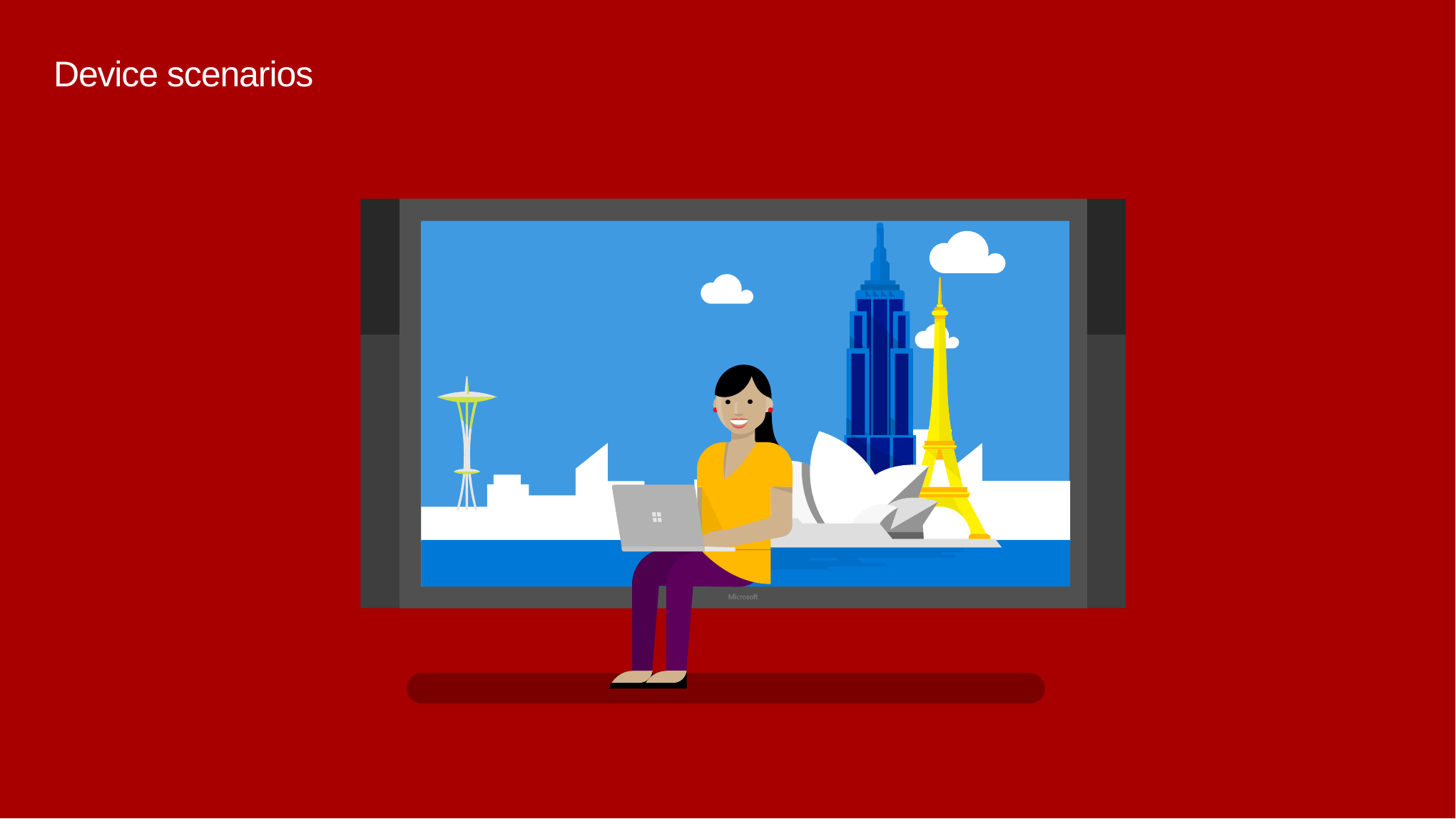

Change image to Surface 3/Book/Hub
# Device scenarios